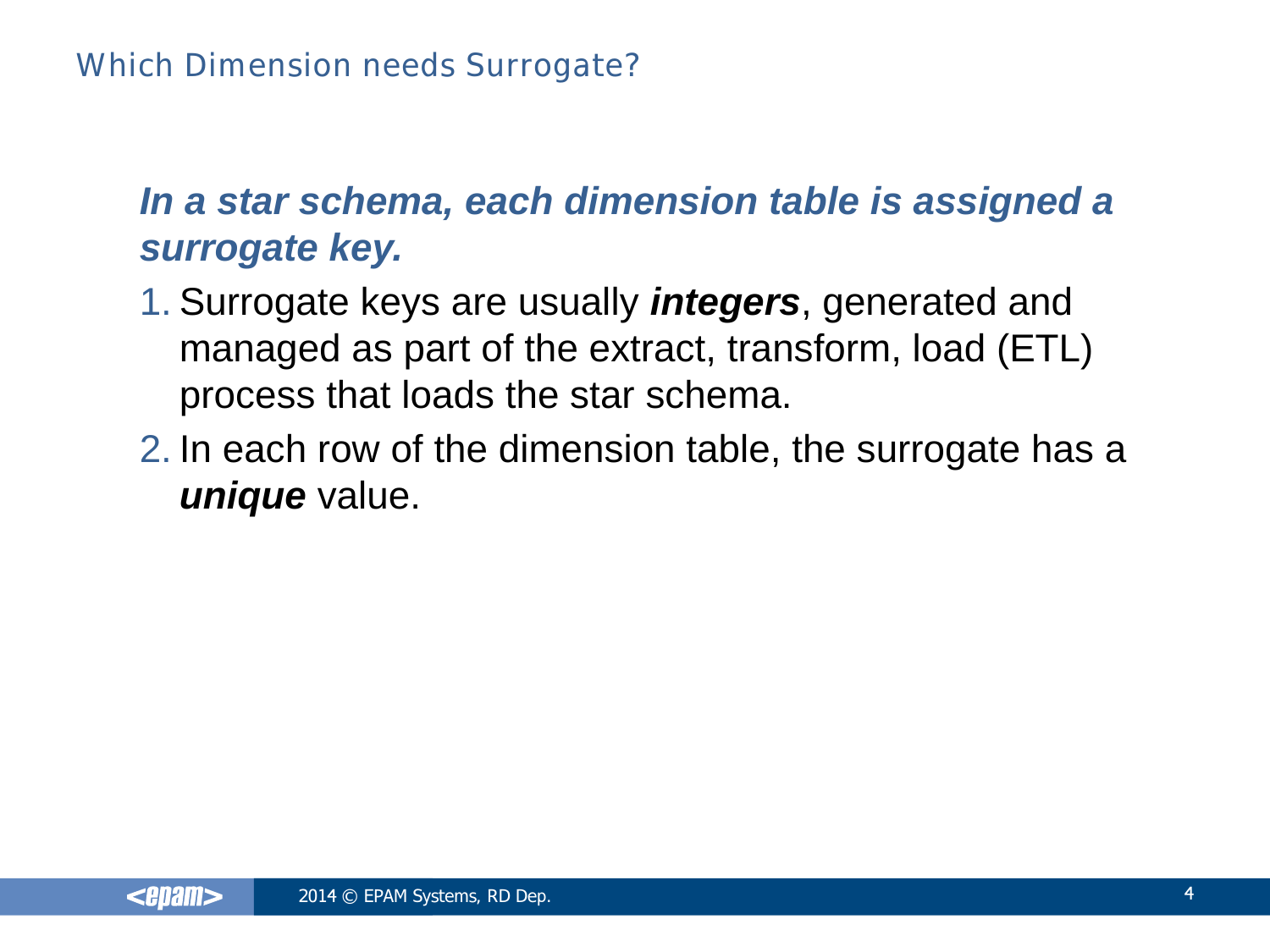

# Which Dimension needs Surrogate?
In a star schema, each dimension table is assigned a surrogate key.
Surrogate keys are usually integers, generated and managed as part of the extract, transform, load (ETL) process that loads the star schema.
In each row of the dimension table, the surrogate has a unique value.
4
2014 © EPAM Systems, RD Dep.